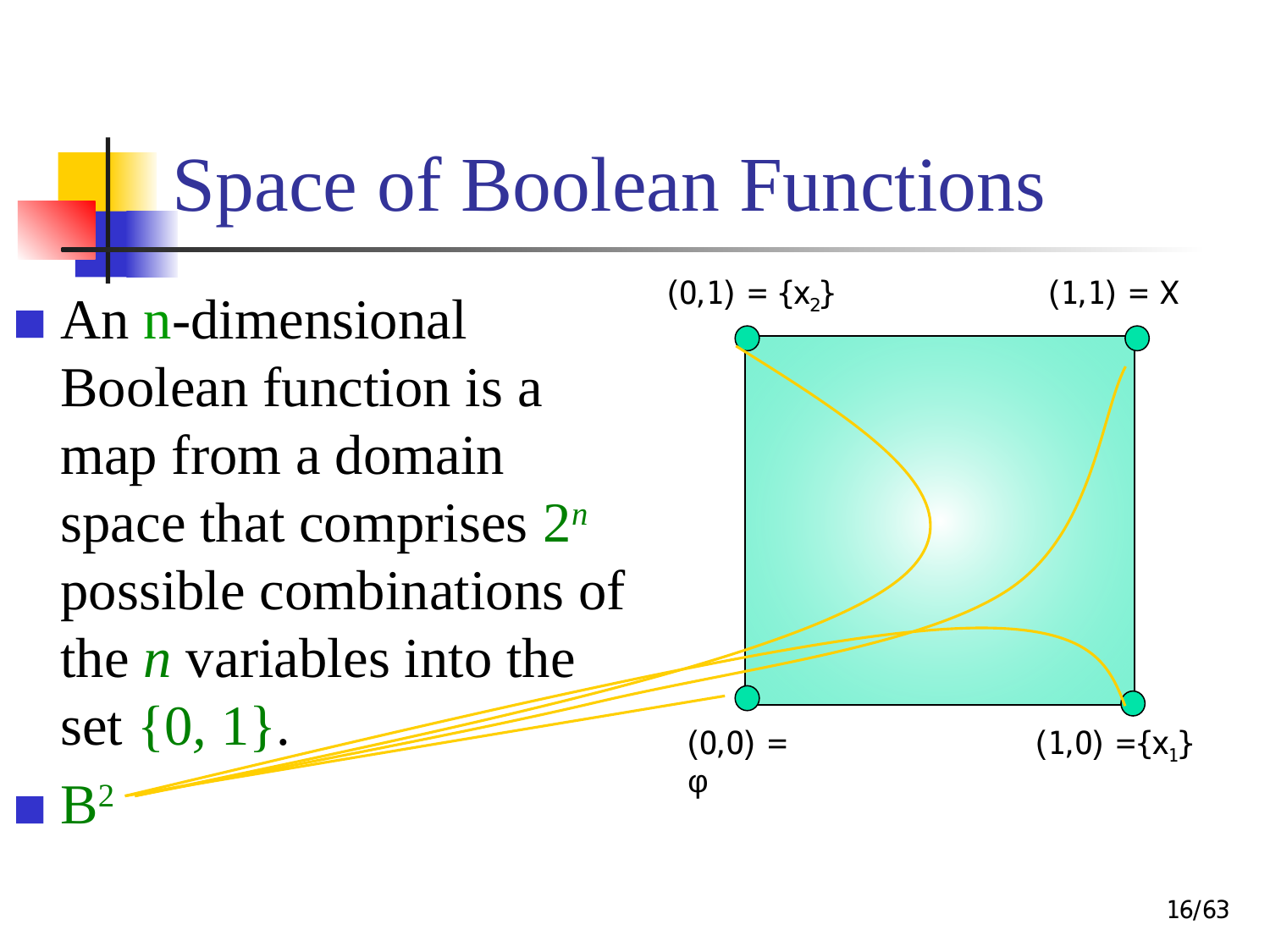

# Space of Boolean Functions
(0,1) = {x2}
(1,1) = X
An n-dimensional Boolean function is a map from a domain space that comprises 2n possible combinations of the n variables into the set {0, 1}.
B2

(0,0) = φ
(1,0) ={x1}
16/63